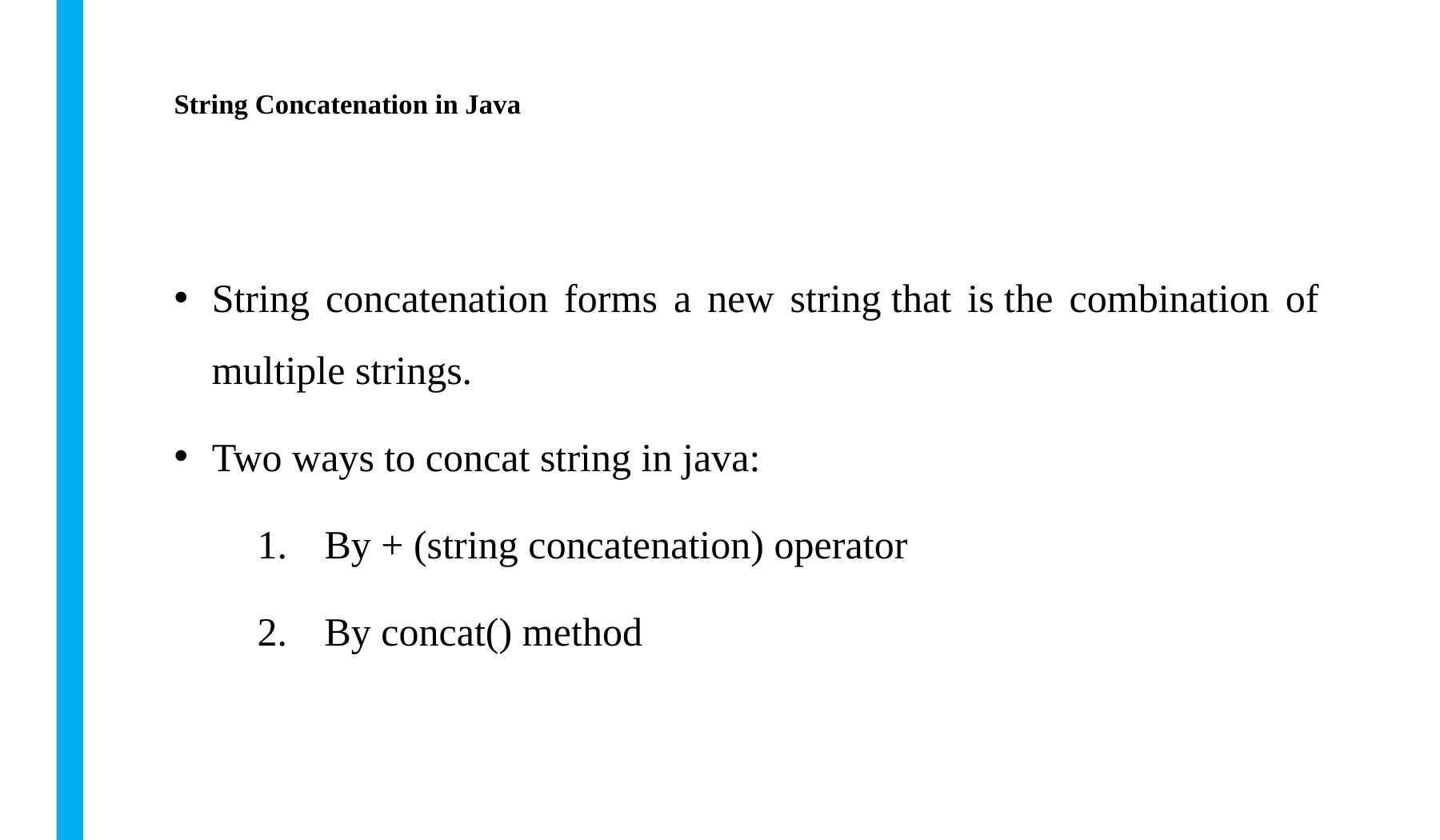

# String Concatenation in Java
String concatenation forms a new string that is the combination of multiple strings.
Two ways to concat string in java:
By + (string concatenation) operator
By concat() method